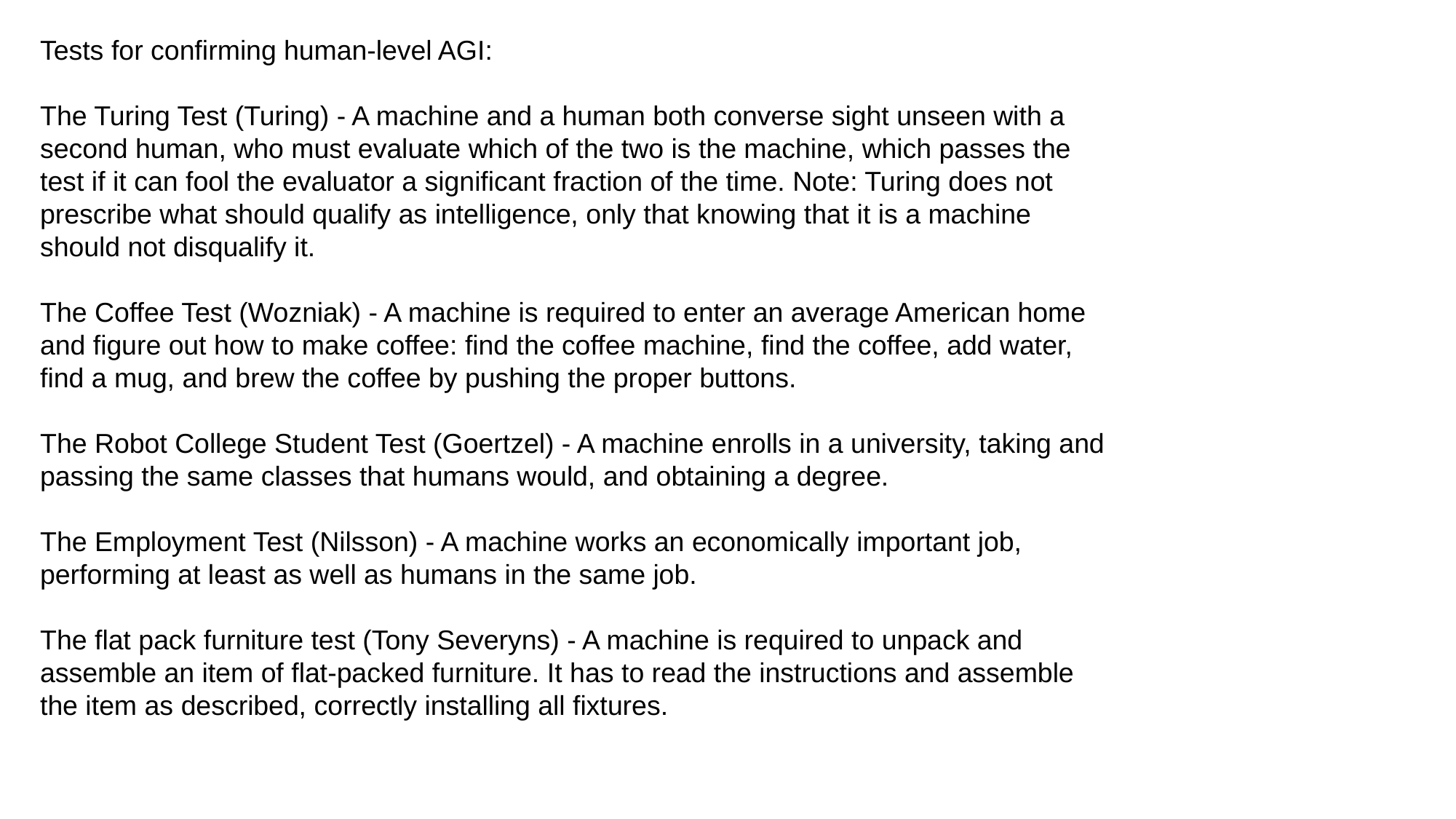

Tests for confirming human-level AGI:

The Turing Test (Turing) - A machine and a human both converse sight unseen with a second human, who must evaluate which of the two is the machine, which passes the test if it can fool the evaluator a significant fraction of the time. Note: Turing does not prescribe what should qualify as intelligence, only that knowing that it is a machine should not disqualify it.

The Coffee Test (Wozniak) - A machine is required to enter an average American home and figure out how to make coffee: find the coffee machine, find the coffee, add water, find a mug, and brew the coffee by pushing the proper buttons.

The Robot College Student Test (Goertzel) - A machine enrolls in a university, taking and passing the same classes that humans would, and obtaining a degree.

The Employment Test (Nilsson) - A machine works an economically important job, performing at least as well as humans in the same job.

The flat pack furniture test (Tony Severyns) - A machine is required to unpack and assemble an item of flat-packed furniture. It has to read the instructions and assemble the item as described, correctly installing all fixtures.